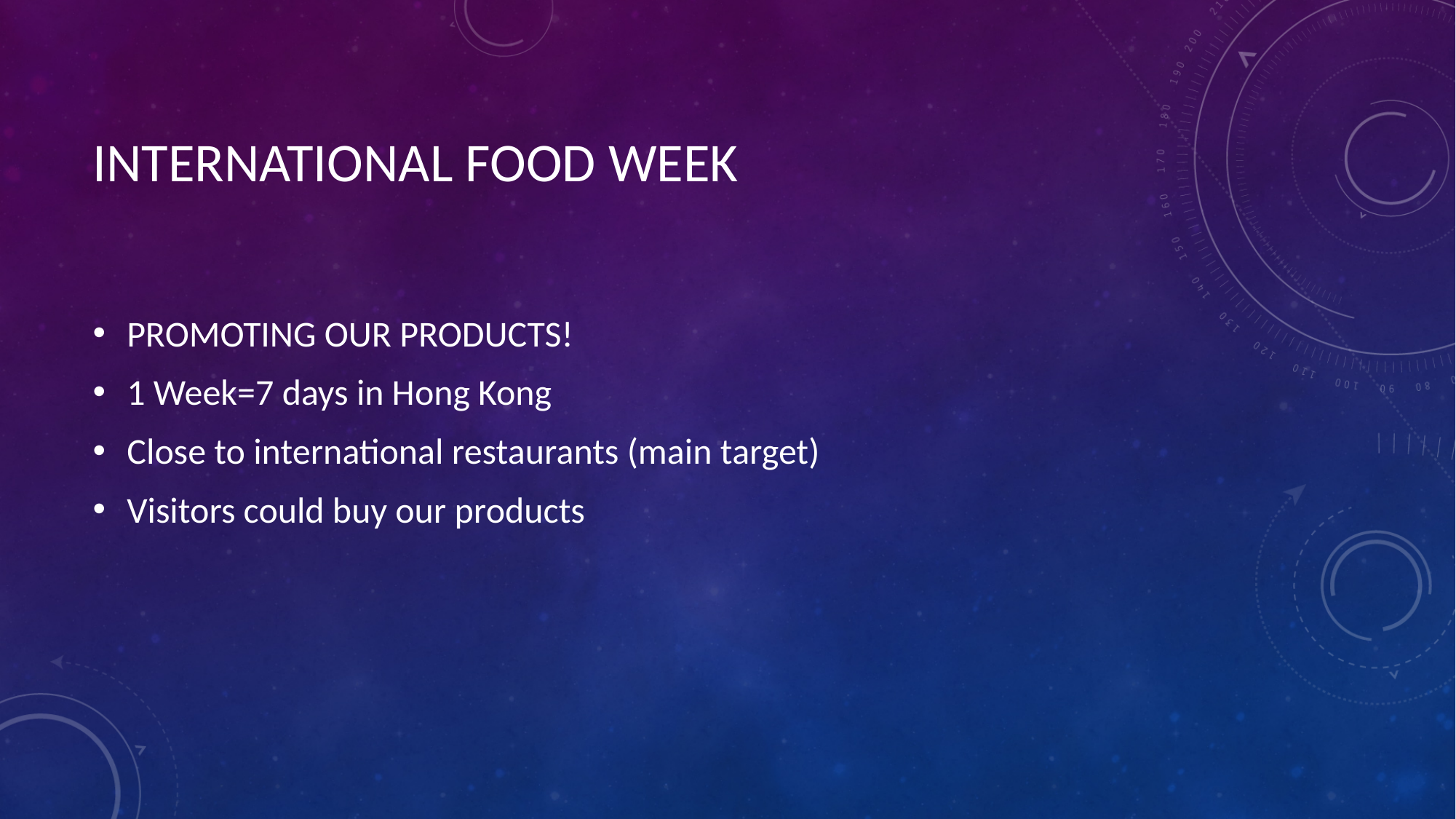

# International FOOD WEEK
PROMOTING OUR PRODUCTS!
1 Week=7 days in Hong Kong
Close to international restaurants (main target)
Visitors could buy our products